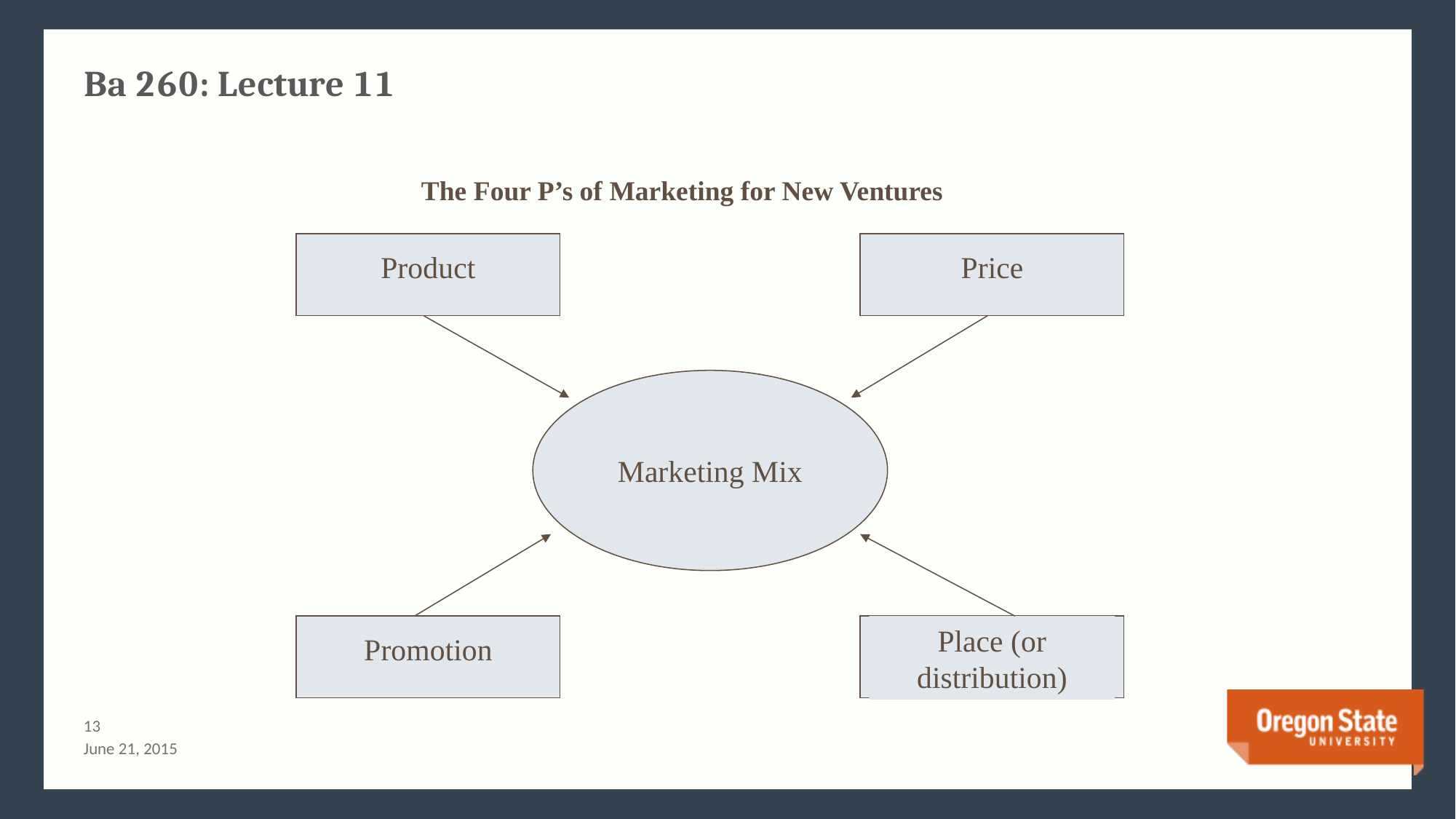

# Ba 260: Lecture 11

The Four P’s of Marketing for New Ventures

Product
Price

Marketing Mix

Place (or distribution)
Promotion
13
June 21, 2015